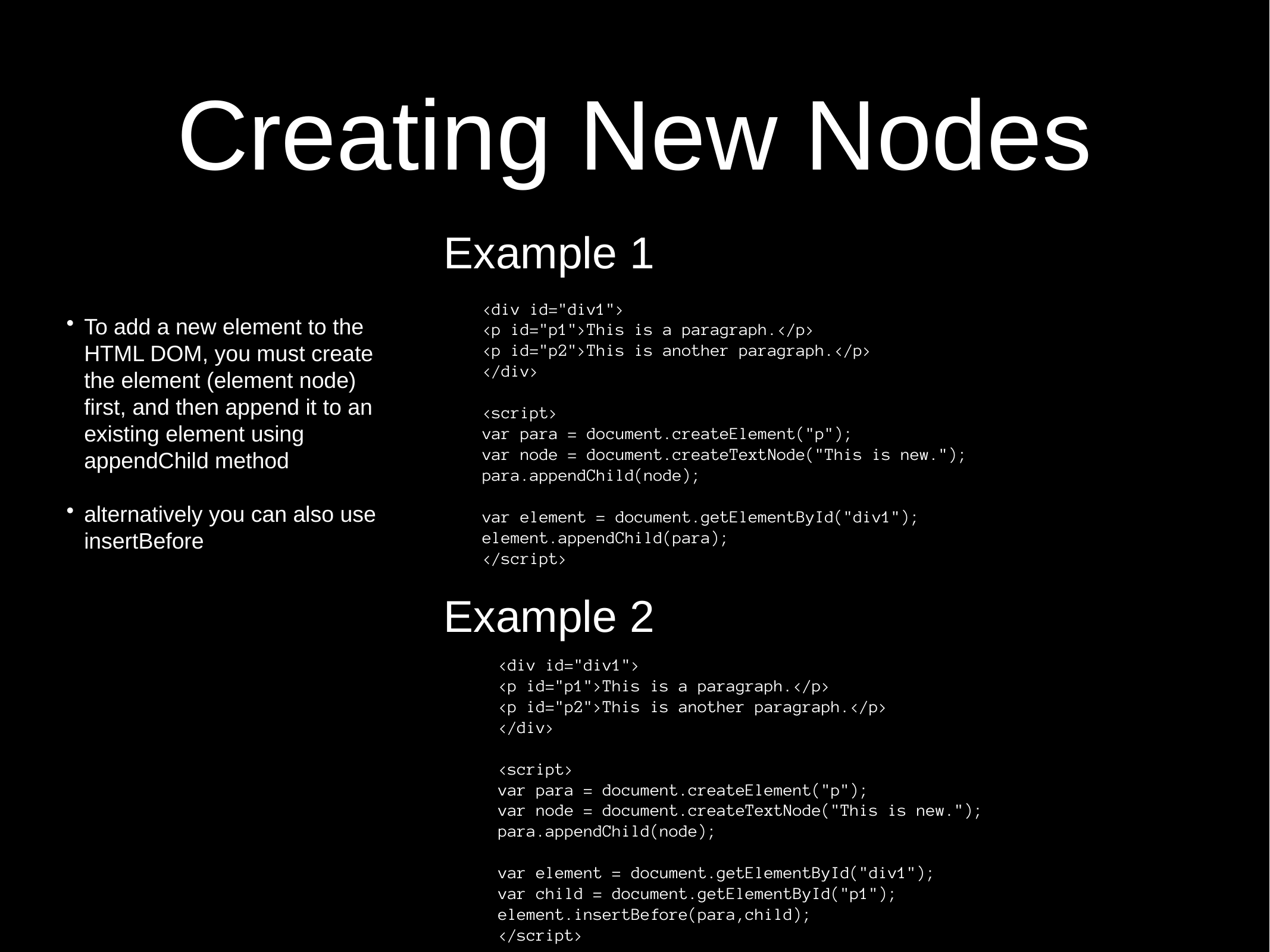

# Creating New Nodes
Example 1
To add a new element to the HTML DOM, you must create the element (element node) first, and then append it to an existing element using appendChild method

alternatively you can also use insertBefore
<div id="div1">
<p id="p1">This is a paragraph.</p>
<p id="p2">This is another paragraph.</p>
</div>

<script>
var para = document.createElement("p");
var node = document.createTextNode("This is new.");
para.appendChild(node);

var element = document.getElementById("div1");
element.appendChild(para);
</script>
Example 2
<div id="div1">
<p id="p1">This is a paragraph.</p>
<p id="p2">This is another paragraph.</p>
</div>

<script>
var para = document.createElement("p");
var node = document.createTextNode("This is new.");
para.appendChild(node);

var element = document.getElementById("div1");
var child = document.getElementById("p1");
element.insertBefore(para,child);
</script>